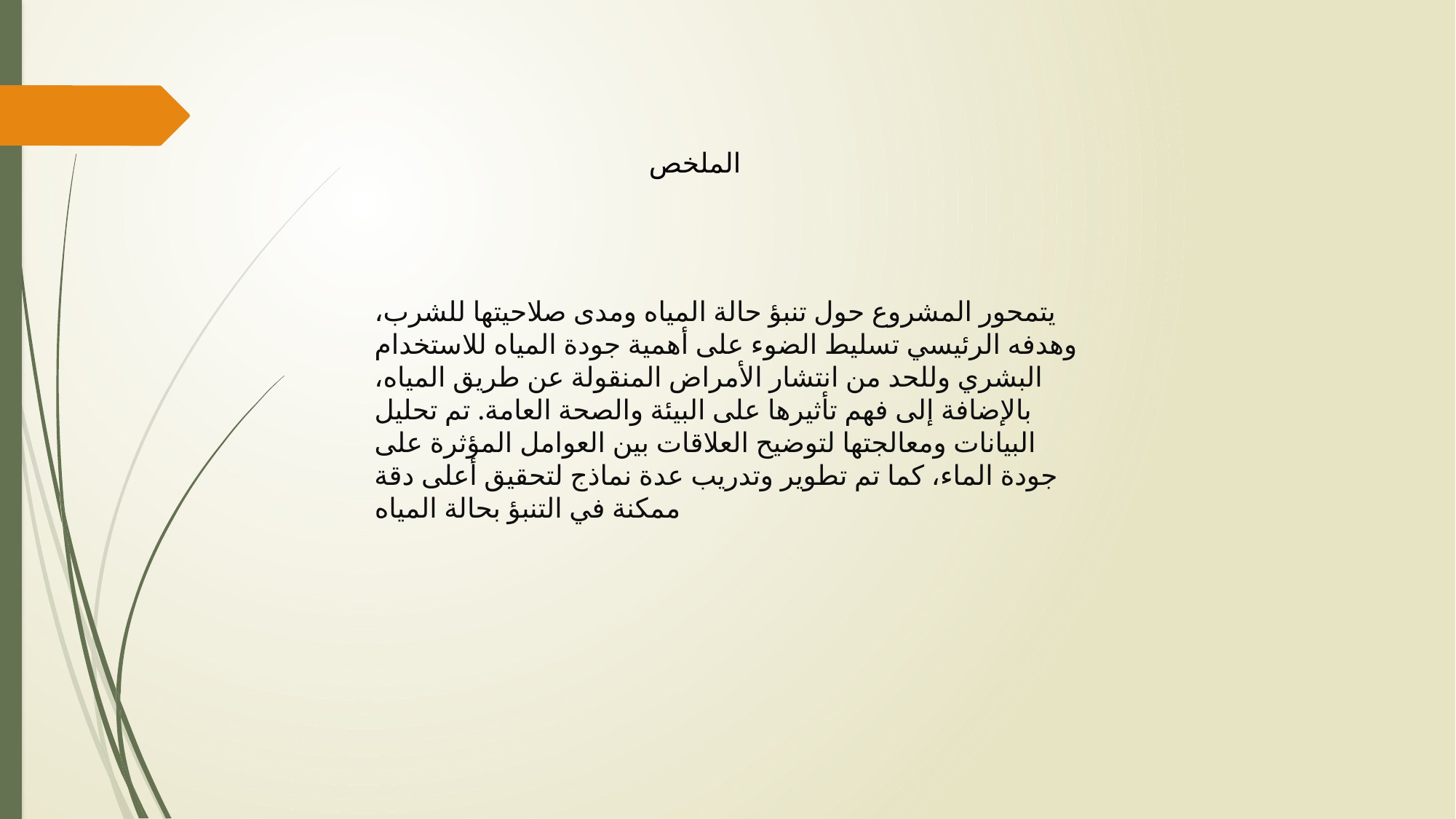

الملخص
يتمحور المشروع حول تنبؤ حالة المياه ومدى صلاحيتها للشرب، وهدفه الرئيسي تسليط الضوء على أهمية جودة المياه للاستخدام البشري وللحد من انتشار الأمراض المنقولة عن طريق المياه، بالإضافة إلى فهم تأثيرها على البيئة والصحة العامة. تم تحليل البيانات ومعالجتها لتوضيح العلاقات بين العوامل المؤثرة على جودة الماء، كما تم تطوير وتدريب عدة نماذج لتحقيق أعلى دقة ممكنة في التنبؤ بحالة المياه